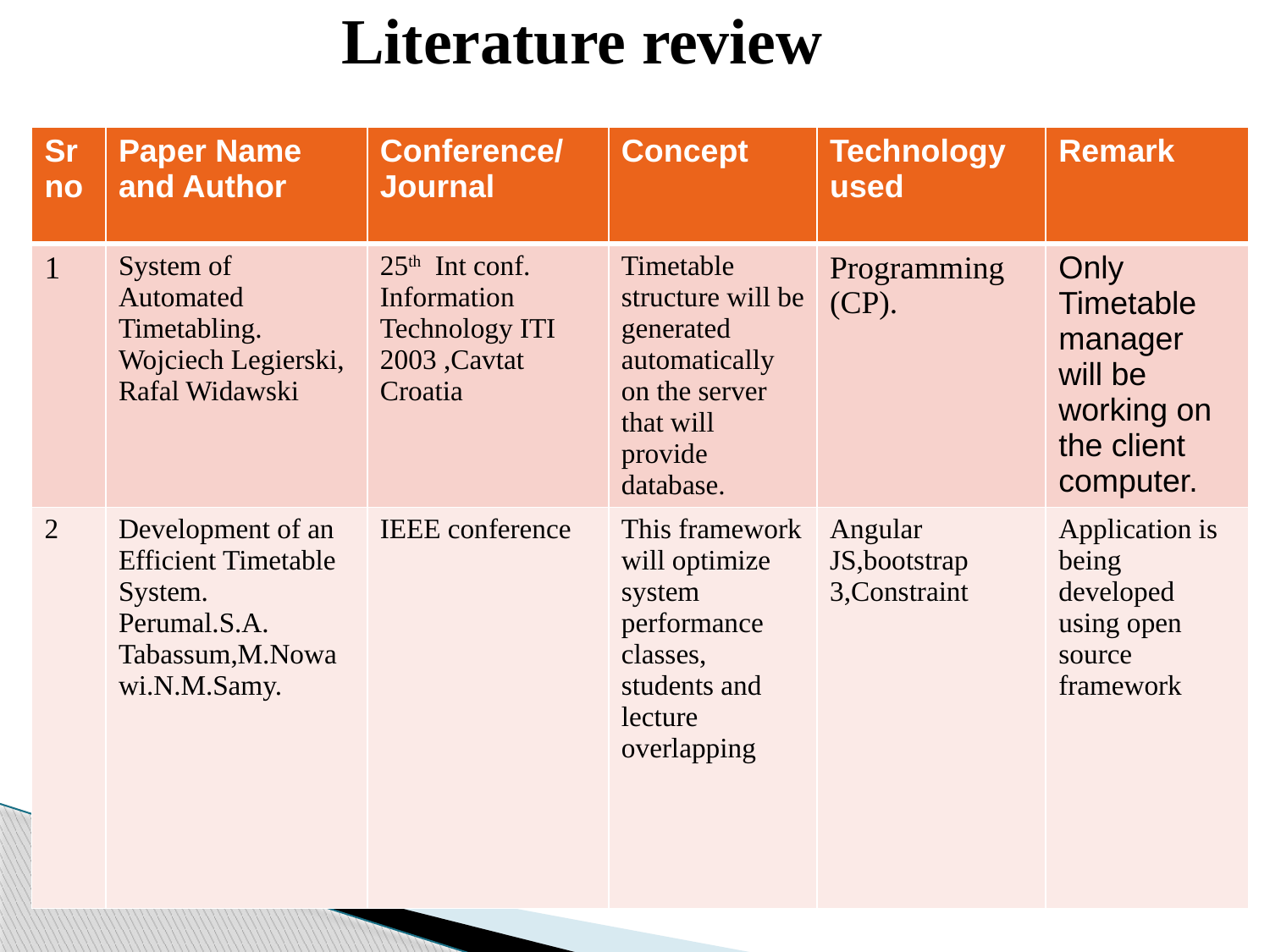

# Literature review
| Sr no | Paper Name and Author | Conference/Journal | Concept | Technology used | Remark |
| --- | --- | --- | --- | --- | --- |
| 1 | System of Automated Timetabling. Wojciech Legierski, Rafal Widawski | 25th Int conf. Information Technology ITI 2003 ,Cavtat Croatia | Timetable structure will be generated automatically on the server that will provide database. | Programming (CP). | Only Timetable manager will be working on the client computer. |
| 2 | Development of an Efficient Timetable System. Perumal.S.A. Tabassum,M.Nowawi.N.M.Samy. | IEEE conference | This framework will optimize system performance classes, students and lecture overlapping | Angular JS,bootstrap 3,Constraint | Application is being developed using open source framework |